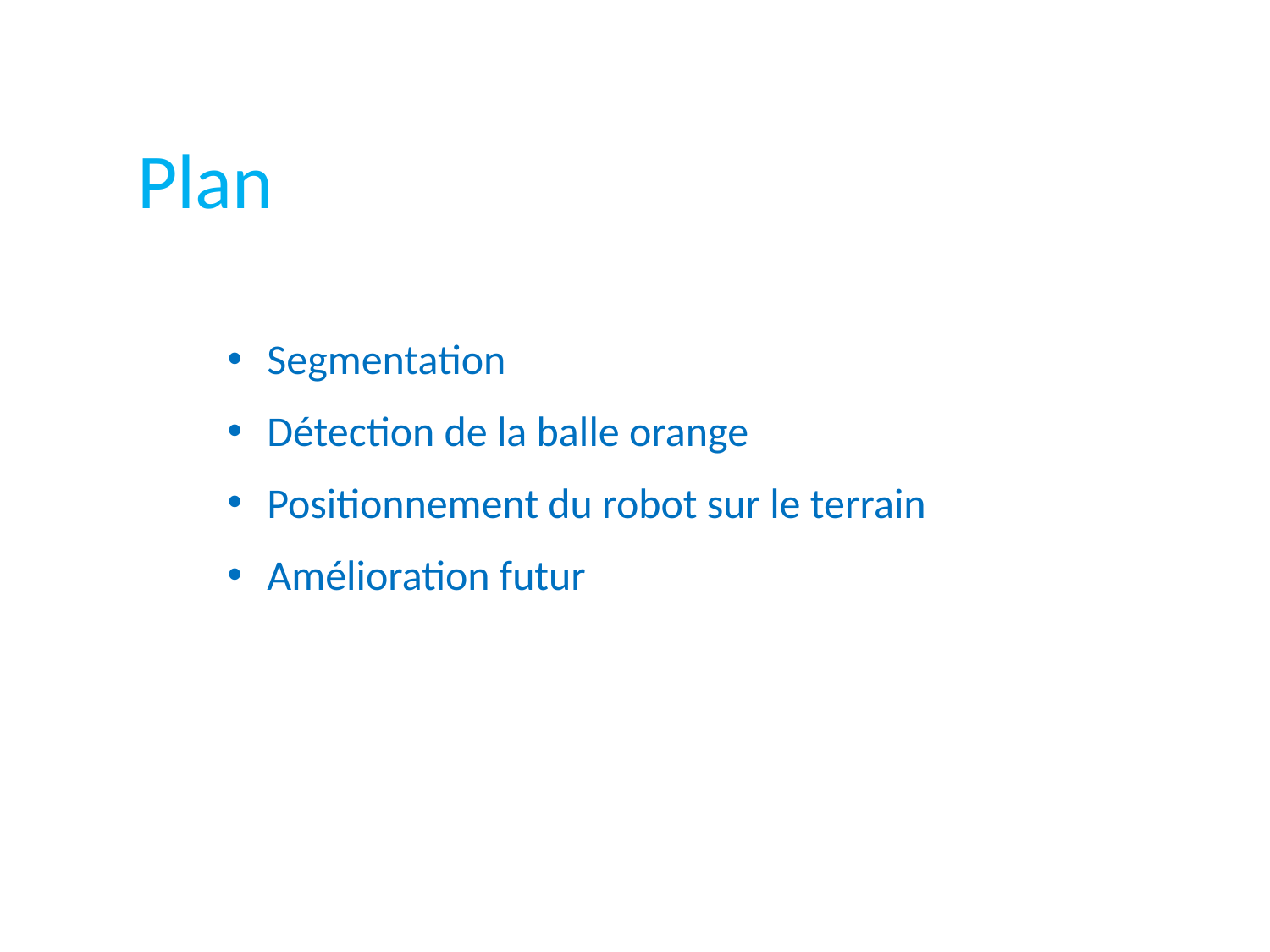

Plan
Segmentation
Détection de la balle orange
Positionnement du robot sur le terrain
Amélioration futur